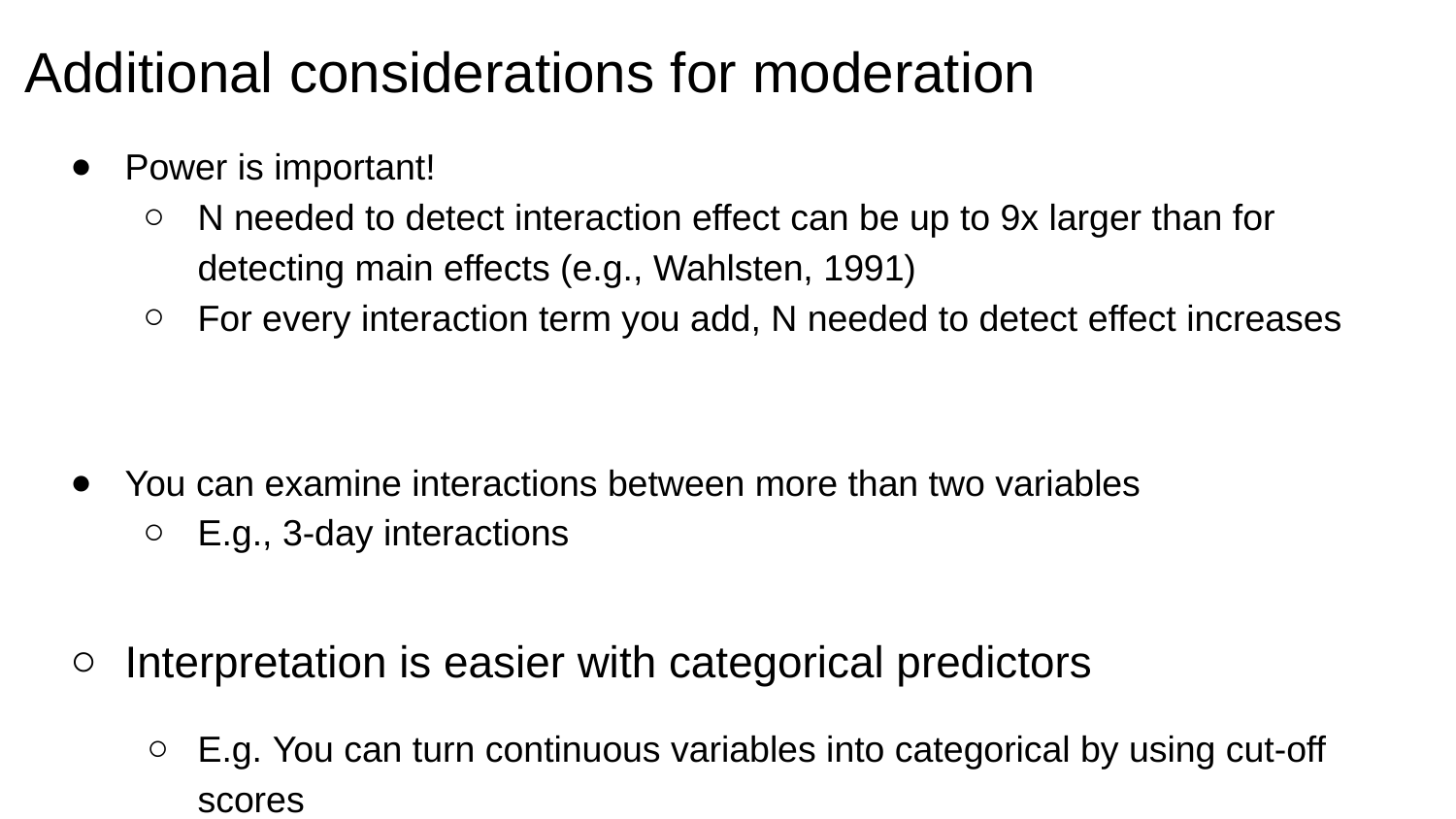

# Additional considerations for moderation
Power is important!
N needed to detect interaction effect can be up to 9x larger than for detecting main effects (e.g., Wahlsten, 1991)
For every interaction term you add, N needed to detect effect increases

You can examine interactions between more than two variables
E.g., 3-day interactions

Interpretation is easier with categorical predictors
E.g. You can turn continuous variables into categorical by using cut-off scores